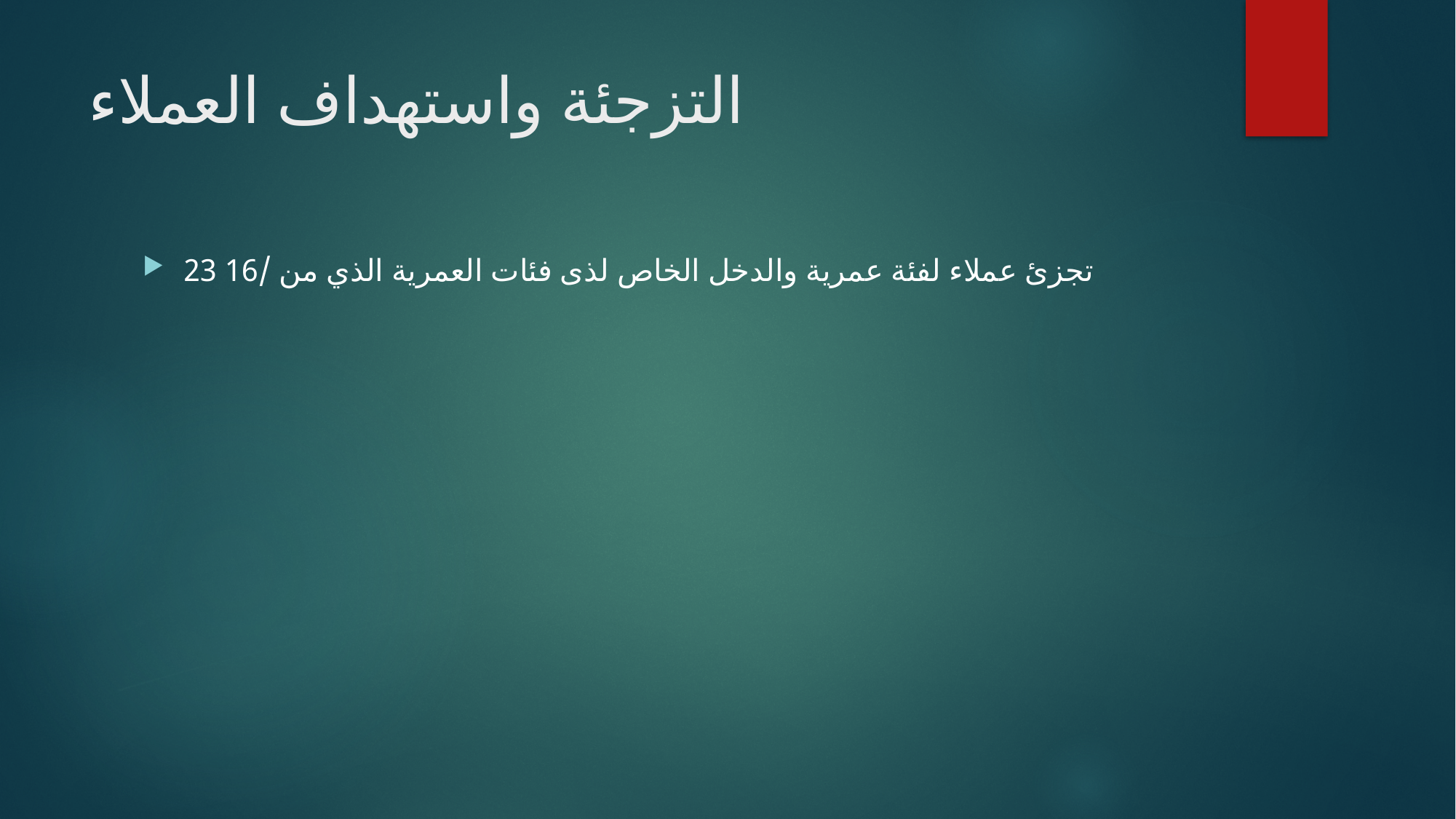

# التزجئة واستهداف العملاء
تجزئ عملاء لفئة عمرية والدخل الخاص لذى فئات العمرية الذي من /16 23